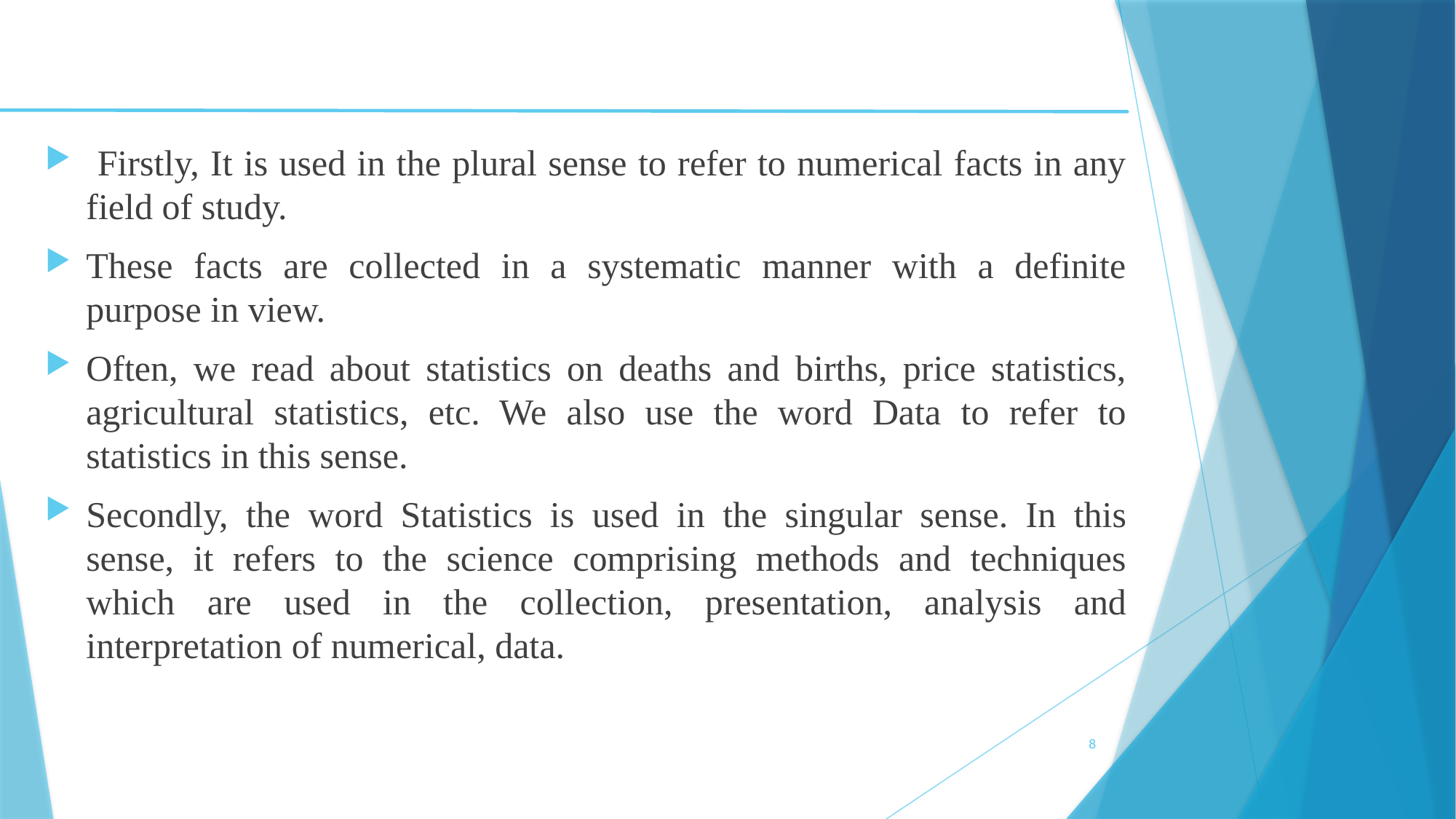

Firstly, It is used in the plural sense to refer to numerical facts in any field of study.
These facts are collected in a systematic manner with a definite purpose in view.
Often, we read about statistics on deaths and births, price statistics, agricultural statistics, etc. We also use the word Data to refer to statistics in this sense.
Secondly, the word Statistics is used in the singular sense. In this sense, it refers to the science comprising methods and techniques which are used in the collection, presentation, analysis and interpretation of numerical, data.
8